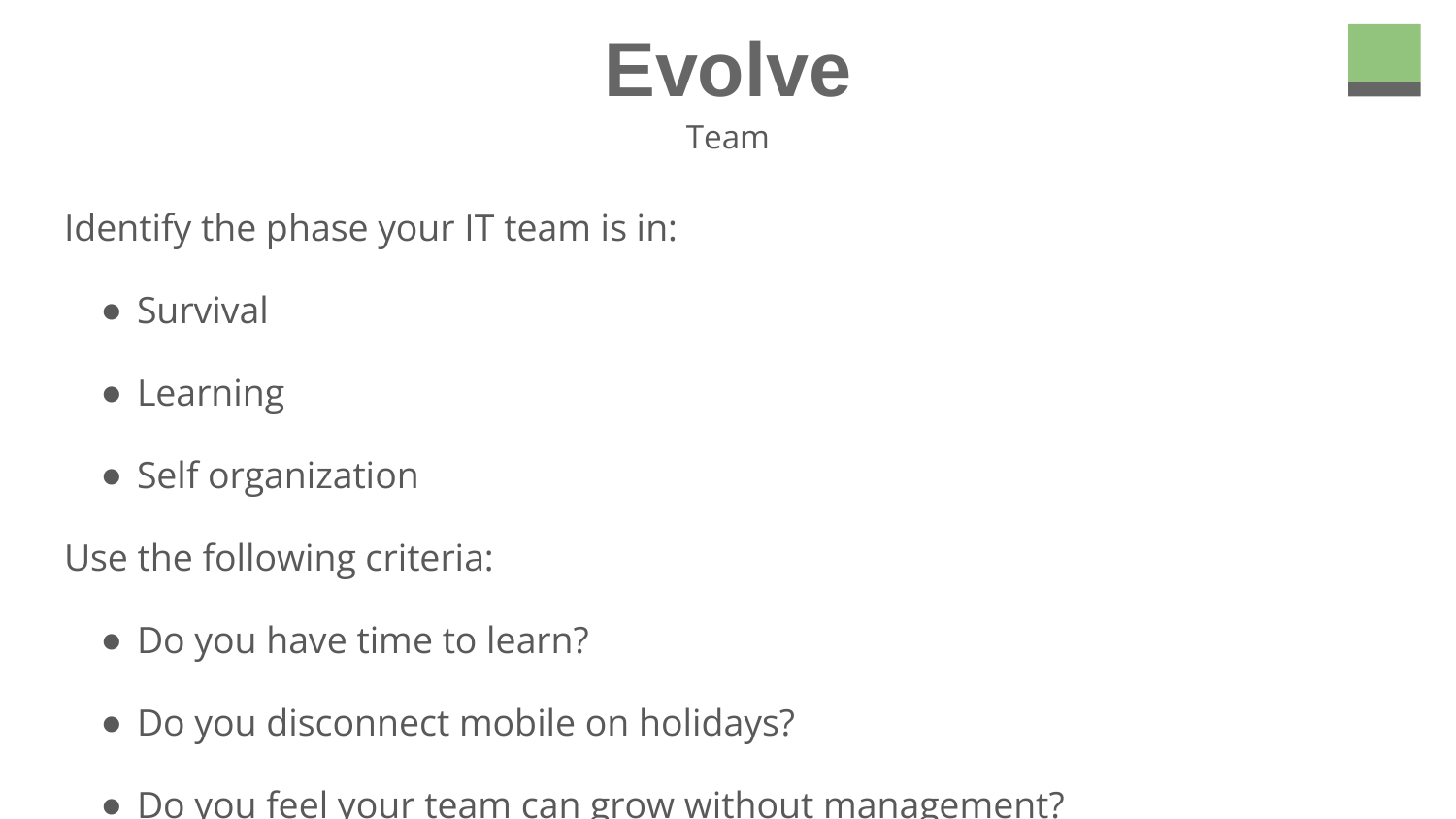

# Evolve
Team
Identify the phase your IT team is in:
Survival
Learning
Self organization
Use the following criteria:
Do you have time to learn?
Do you disconnect mobile on holidays?
Do you feel your team can grow without management?